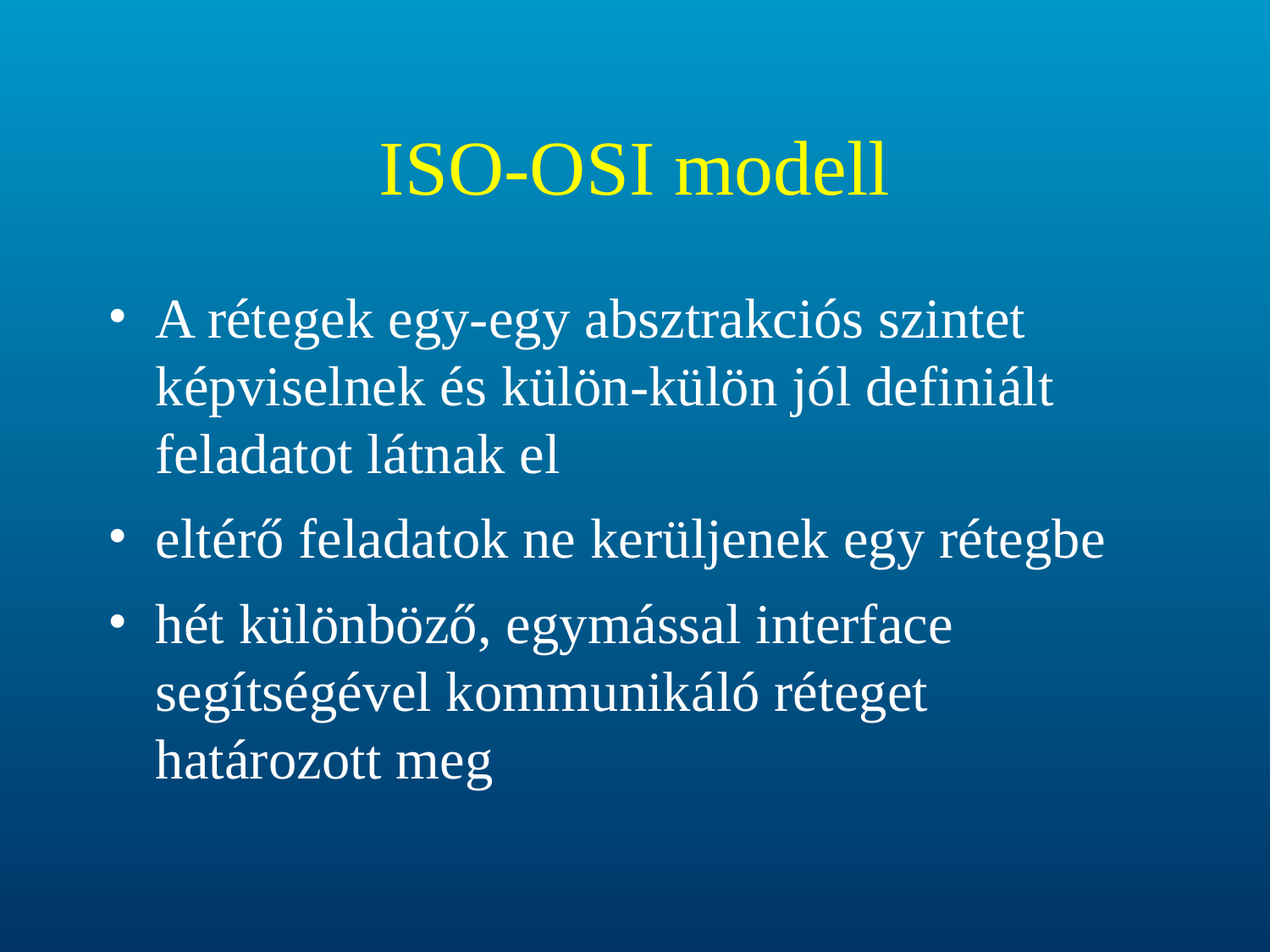

# ISO-OSI modell
A rétegek egy-egy absztrakciós szintet képviselnek és külön-külön jól definiált feladatot látnak el
eltérő feladatok ne kerüljenek egy rétegbe
hét különböző, egymással interface segítségével kommunikáló réteget határozott meg